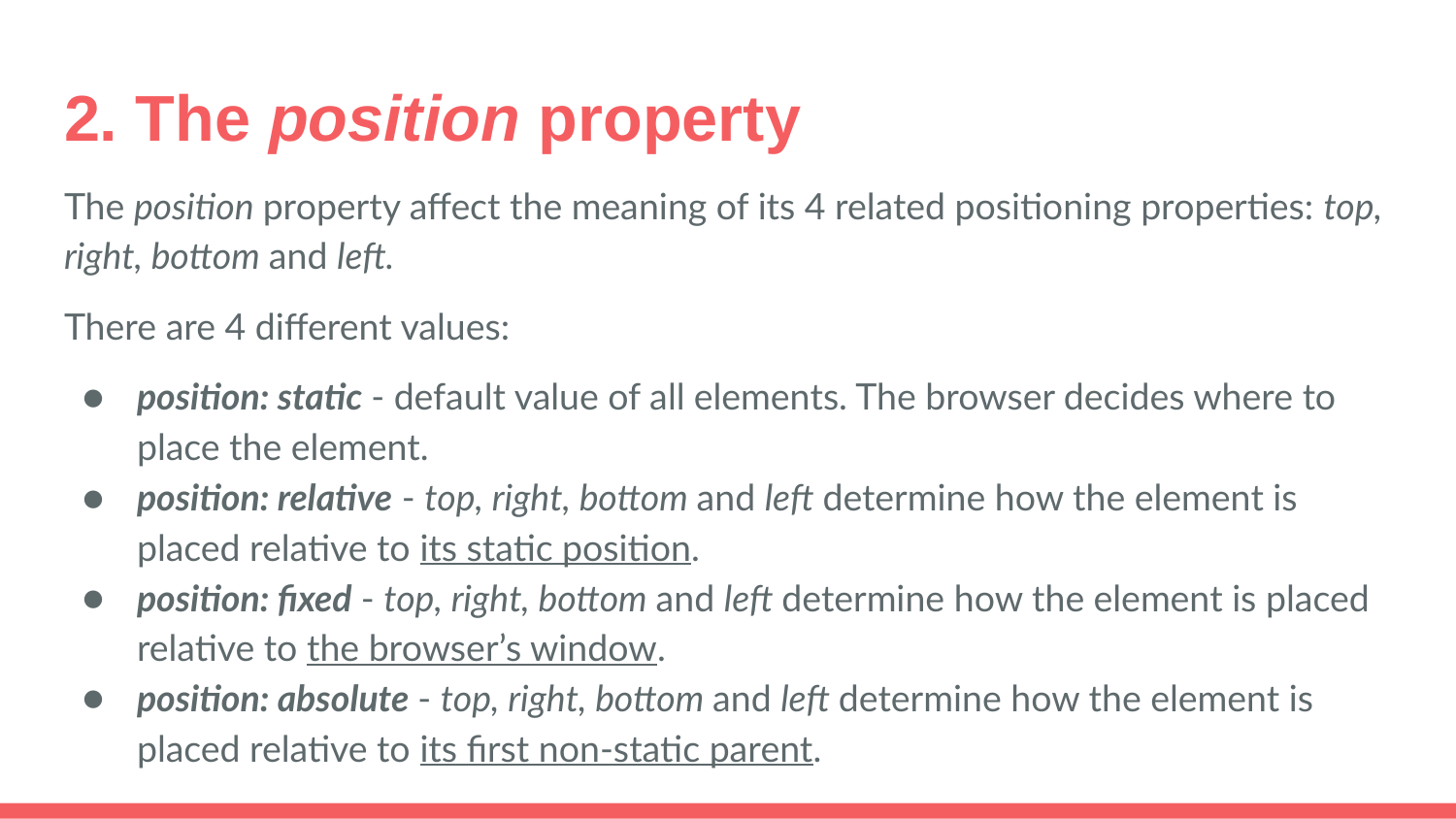

# 2. The position property
The position property affect the meaning of its 4 related positioning properties: top, right, bottom and left.
There are 4 different values:
position: static - default value of all elements. The browser decides where to place the element.
position: relative - top, right, bottom and left determine how the element is placed relative to its static position.
position: fixed - top, right, bottom and left determine how the element is placed relative to the browser’s window.
position: absolute - top, right, bottom and left determine how the element is placed relative to its first non-static parent.